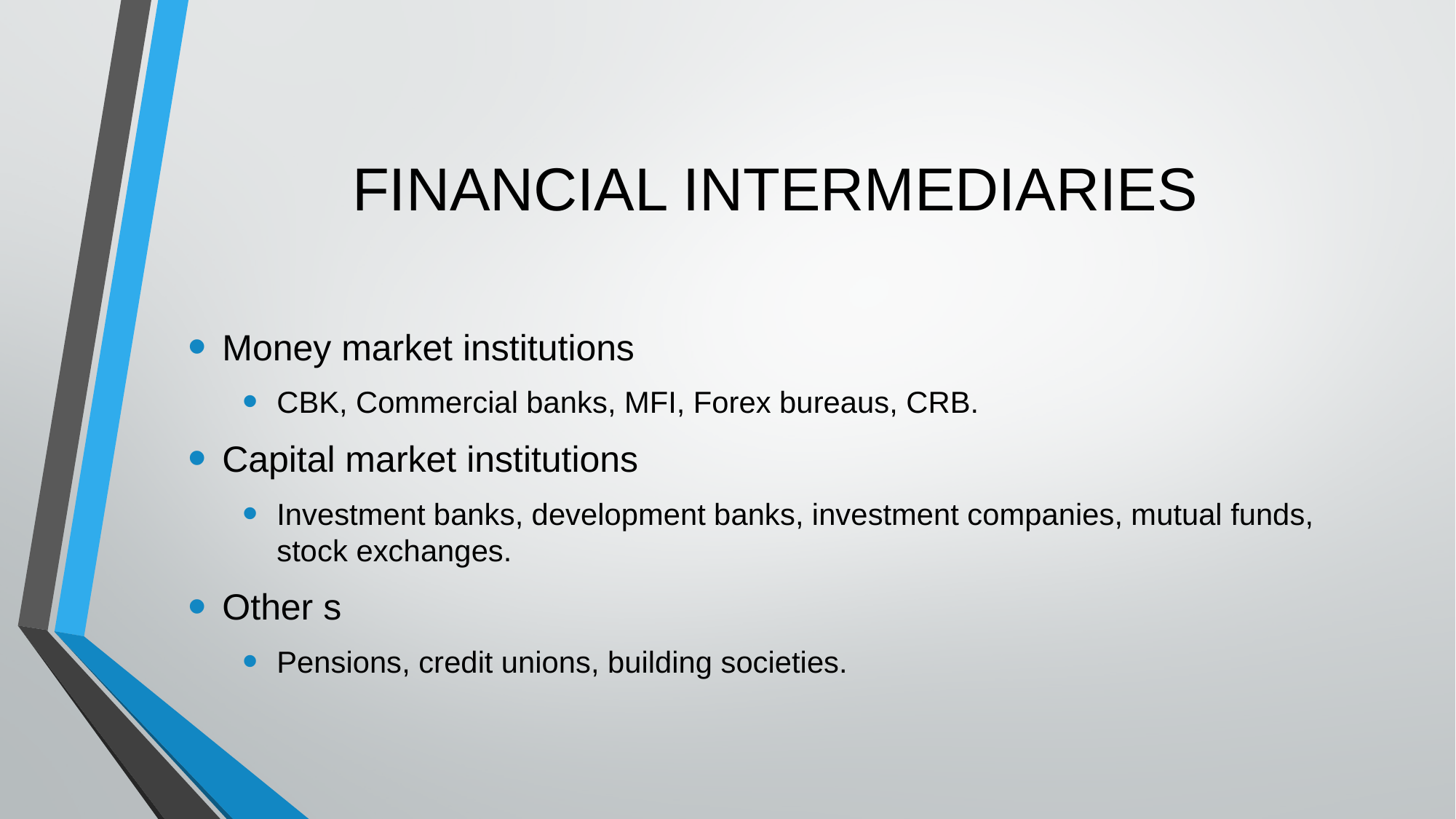

# FINANCIAL INTERMEDIARIES
Money market institutions
CBK, Commercial banks, MFI, Forex bureaus, CRB.
Capital market institutions
Investment banks, development banks, investment companies, mutual funds, stock exchanges.
Other s
Pensions, credit unions, building societies.